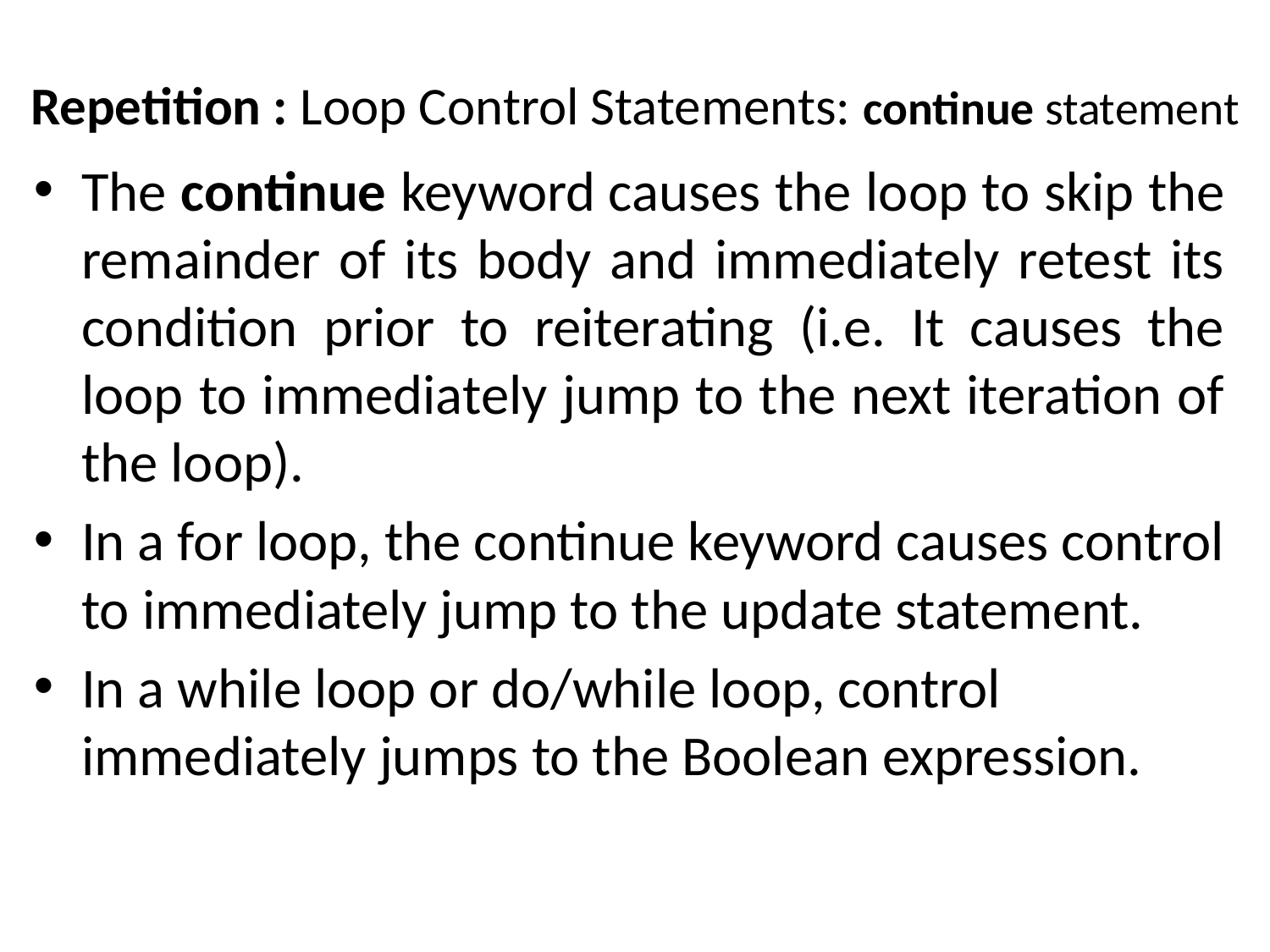

# Repetition : Loop Control Statements: continue statement
The continue keyword causes the loop to skip the remainder of its body and immediately retest its condition prior to reiterating (i.e. It causes the loop to immediately jump to the next iteration of the loop).
In a for loop, the continue keyword causes control to immediately jump to the update statement.
In a while loop or do/while loop, control immediately jumps to the Boolean expression.